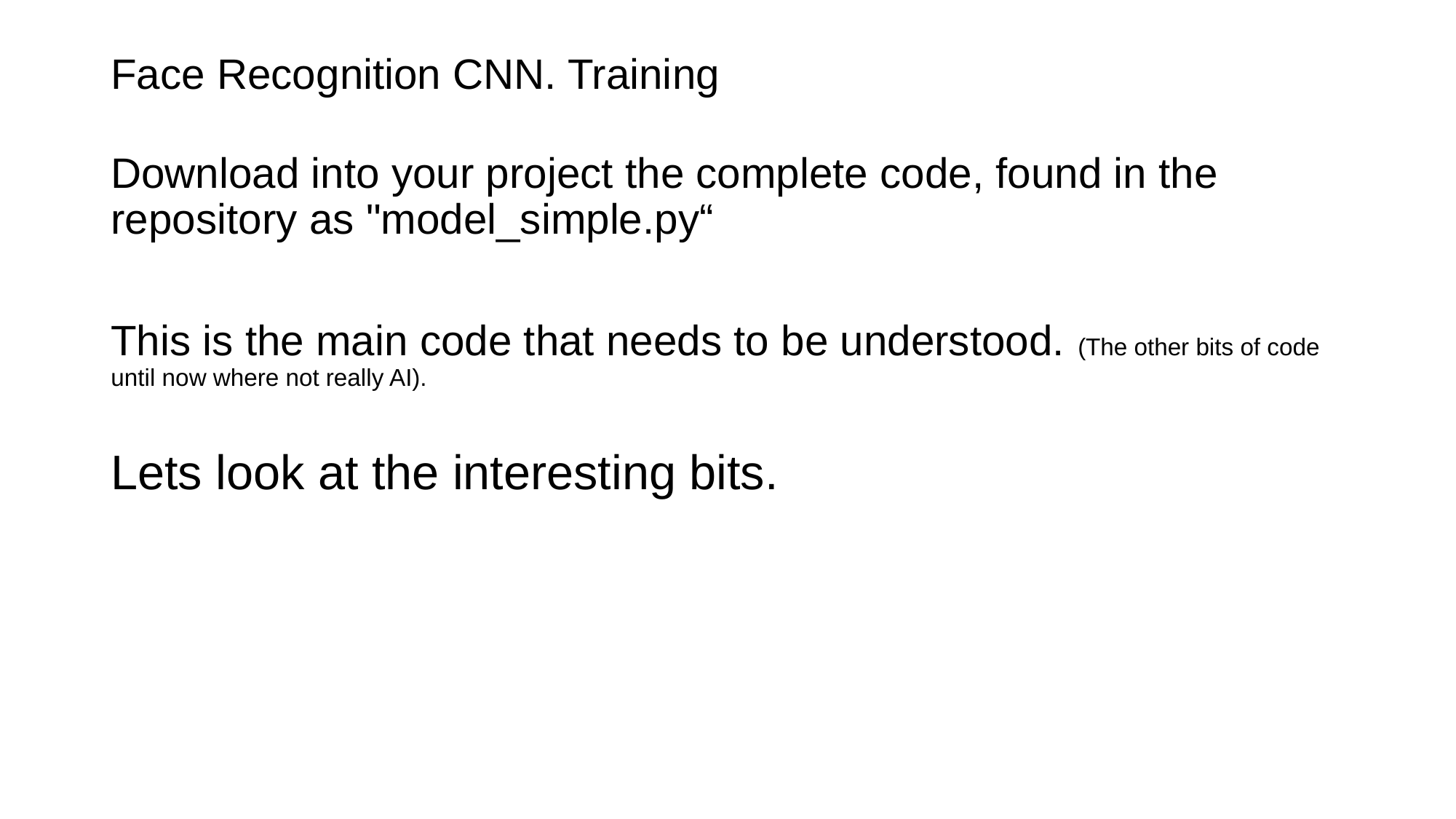

# Face Recognition CNN. Training
Download into your project the complete code, found in the repository as "model_simple.py“

This is the main code that needs to be understood. (The other bits of code until now where not really AI).

Lets look at the interesting bits.